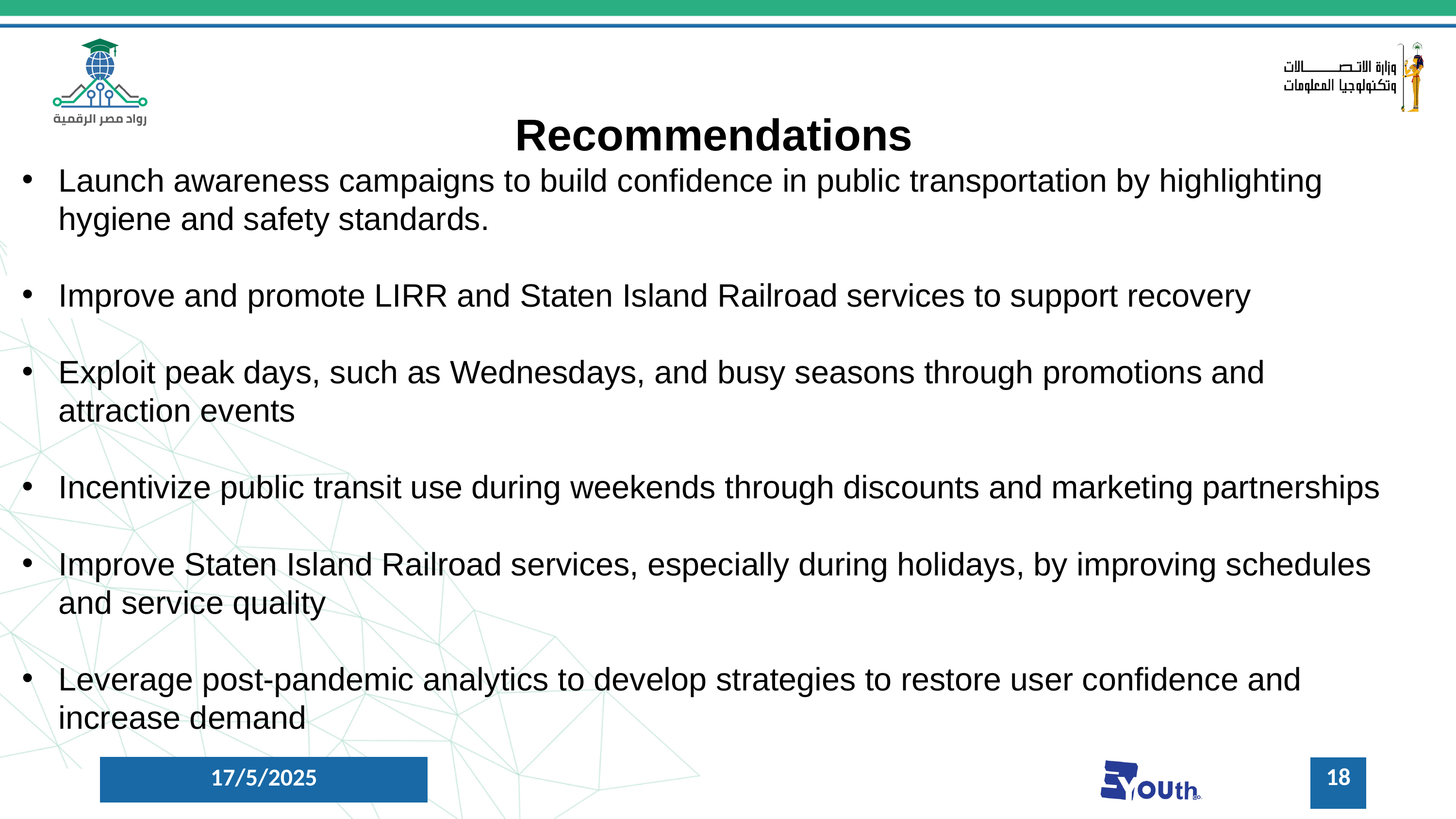

Recommendations
Launch awareness campaigns to build confidence in public transportation by highlighting hygiene and safety standards.

Improve and promote LIRR and Staten Island Railroad services to support recovery

Exploit peak days, such as Wednesdays, and busy seasons through promotions and attraction events

Incentivize public transit use during weekends through discounts and marketing partnerships

Improve Staten Island Railroad services, especially during holidays, by improving schedules and service quality

Leverage post-pandemic analytics to develop strategies to restore user confidence and increase demand

18

17/5/2025

5